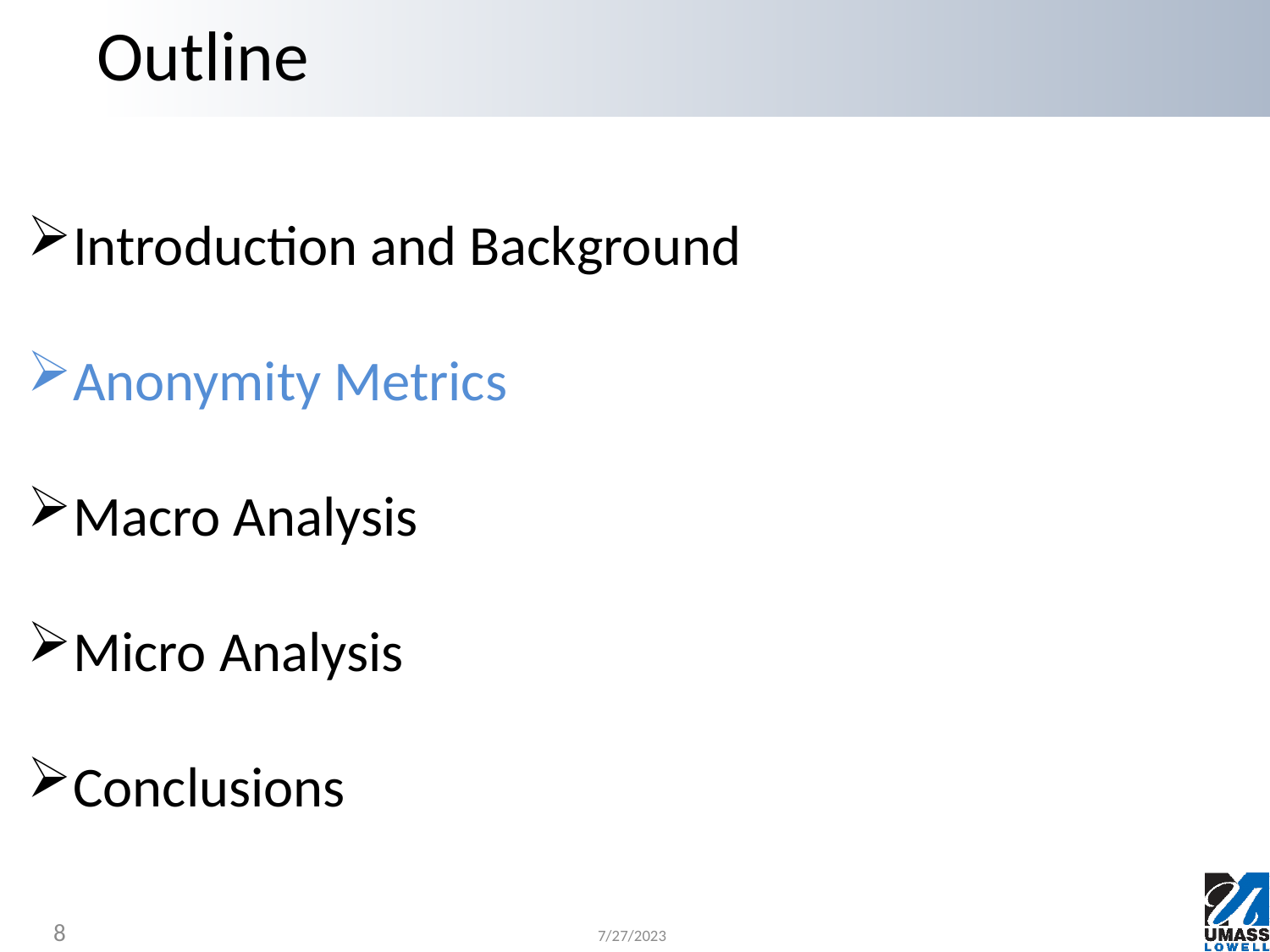

# Outline
Introduction and Background
Anonymity Metrics
Macro Analysis
Micro Analysis
Conclusions
8
7/27/2023